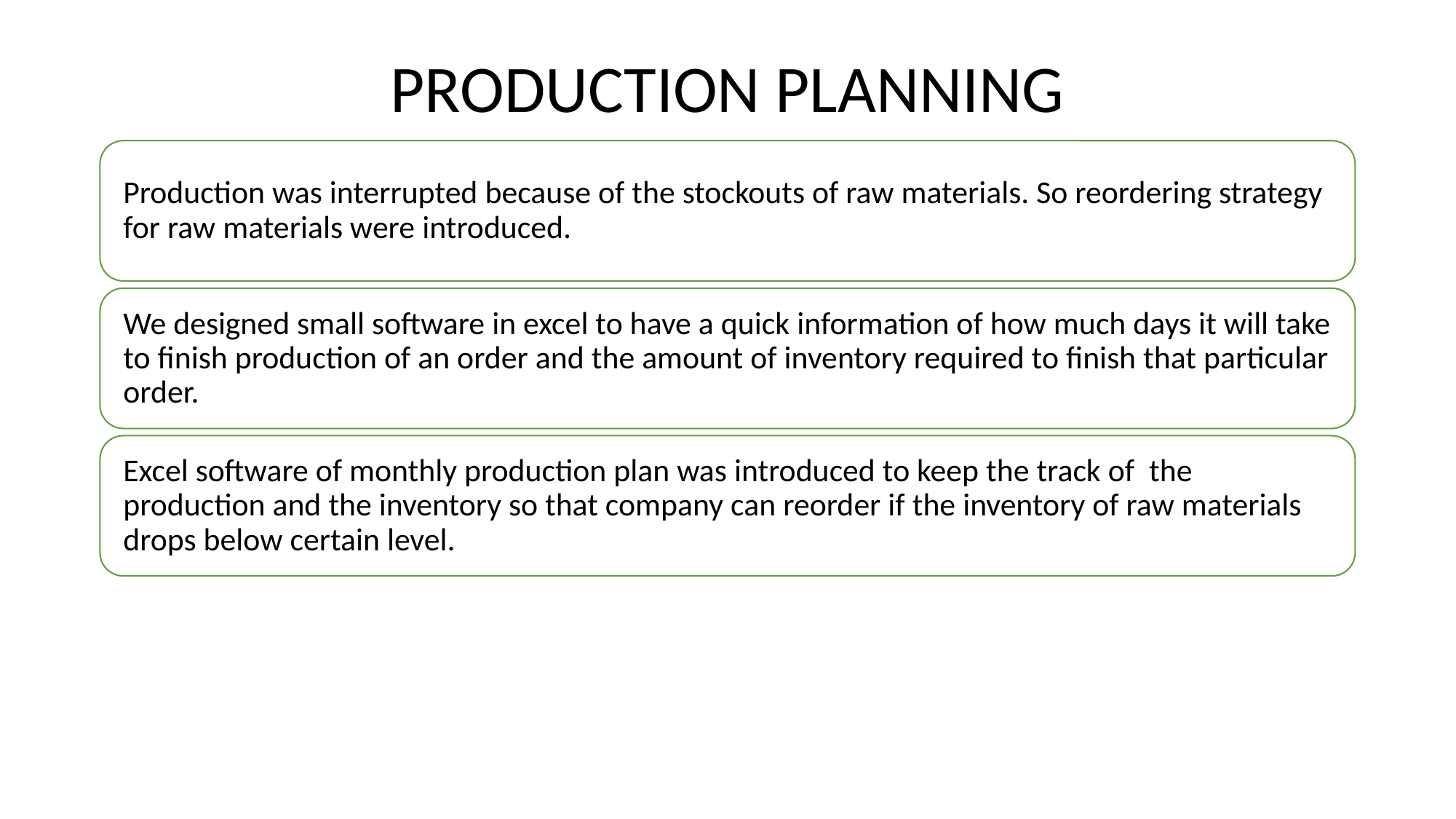

# PRODUCTION PLANNING
Production was interrupted because of the stockouts of raw materials. So reordering strategy for raw materials were introduced.
We designed small software in excel to have a quick information of how much days it will take to finish production of an order and the amount of inventory required to finish that particular order.
Excel software of monthly production plan was introduced to keep the track of  the production and the inventory so that company can reorder if the inventory of raw materials drops below certain level.